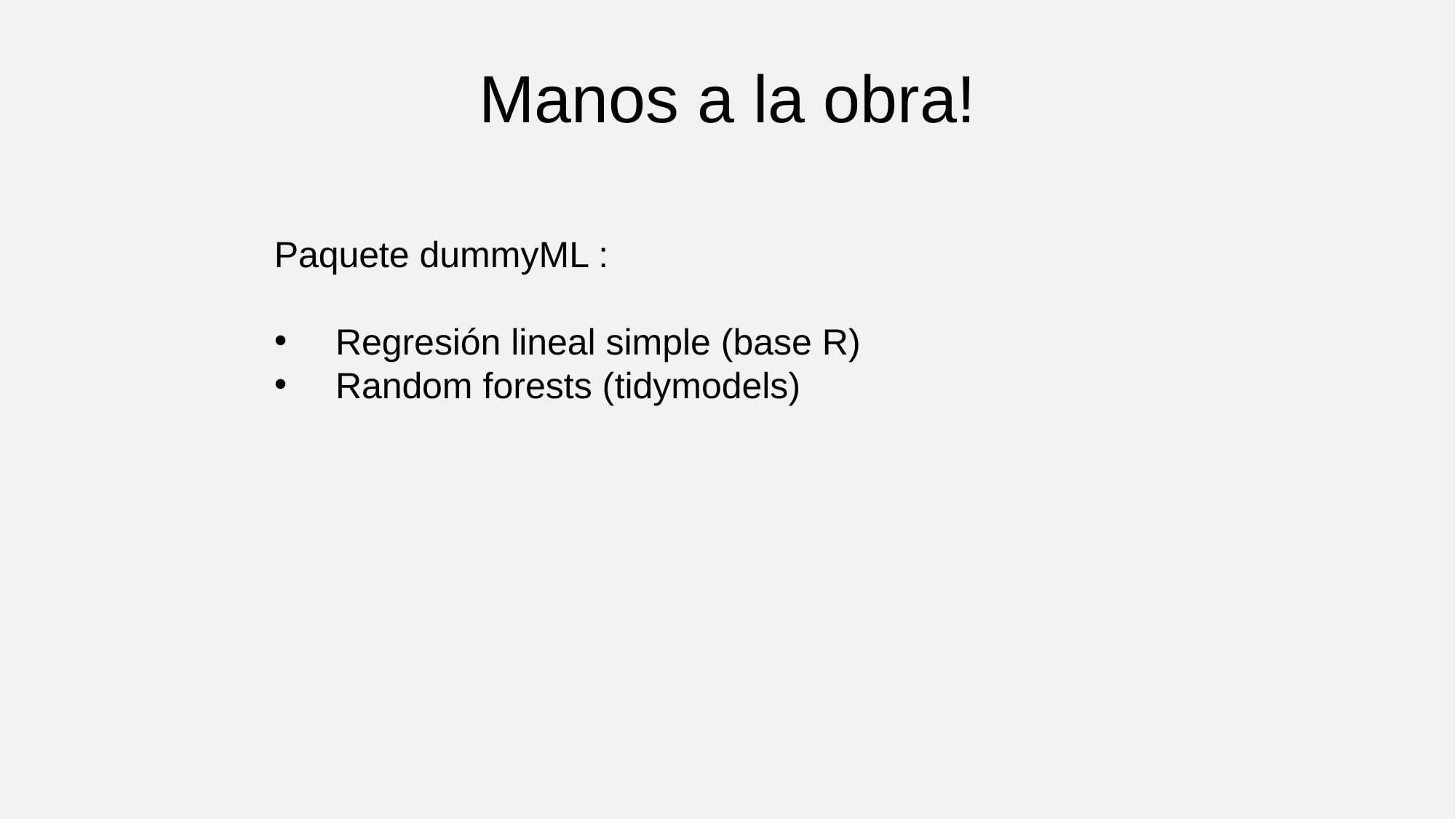

# Manos a la obra!
Paquete dummyML :

  Regresión lineal simple (base R)
  Random forests (tidymodels)